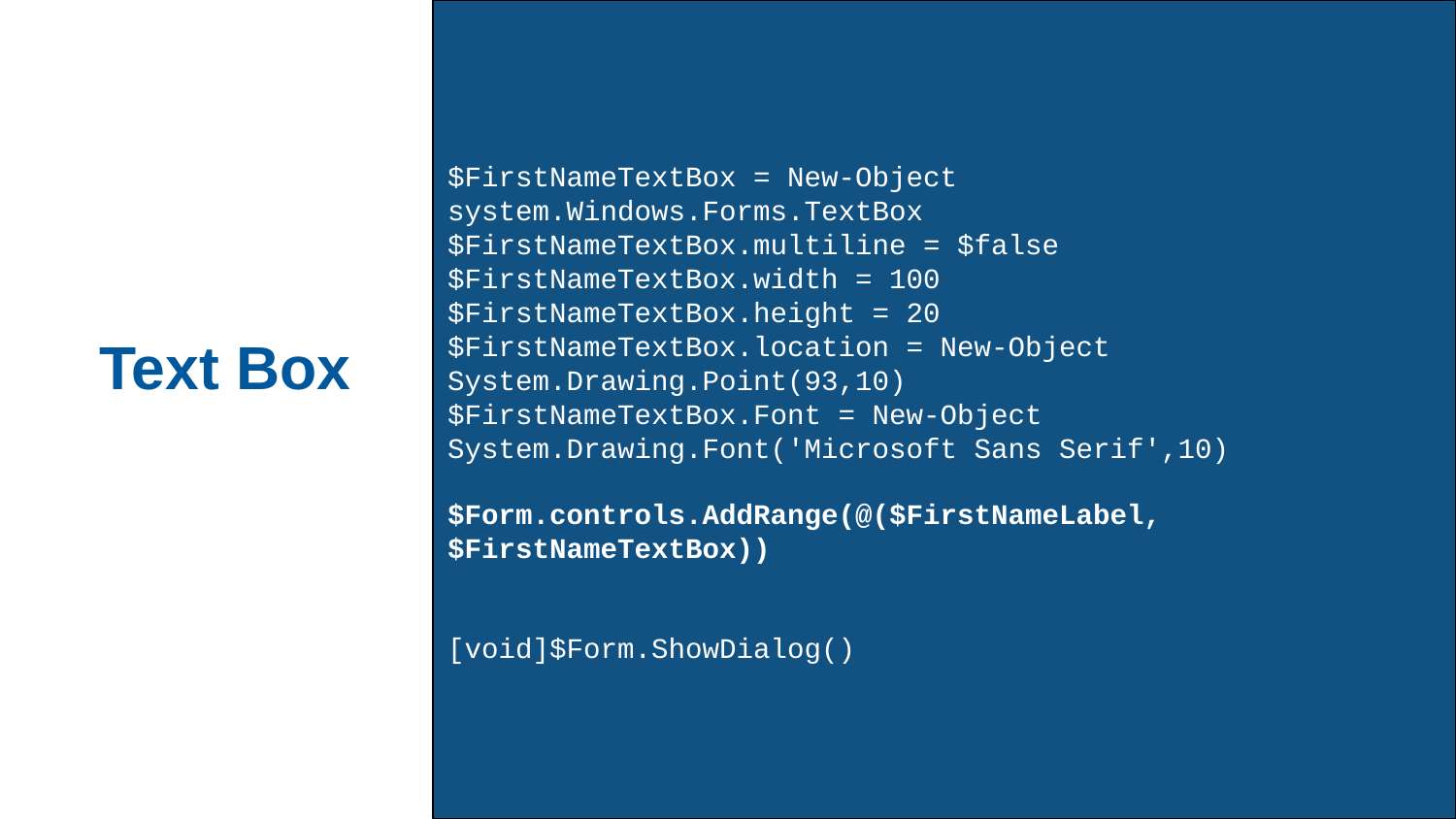

$FirstNameTextBox = New-Object system.Windows.Forms.TextBox
$FirstNameTextBox.multiline = $false $FirstNameTextBox.width = 100
$FirstNameTextBox.height = 20
$FirstNameTextBox.location = New-Object System.Drawing.Point(93,10)
$FirstNameTextBox.Font = New-Object System.Drawing.Font('Microsoft Sans Serif',10)
$Form.controls.AddRange(@($FirstNameLabel,$FirstNameTextBox))
[void]$Form.ShowDialog()

# Text Box